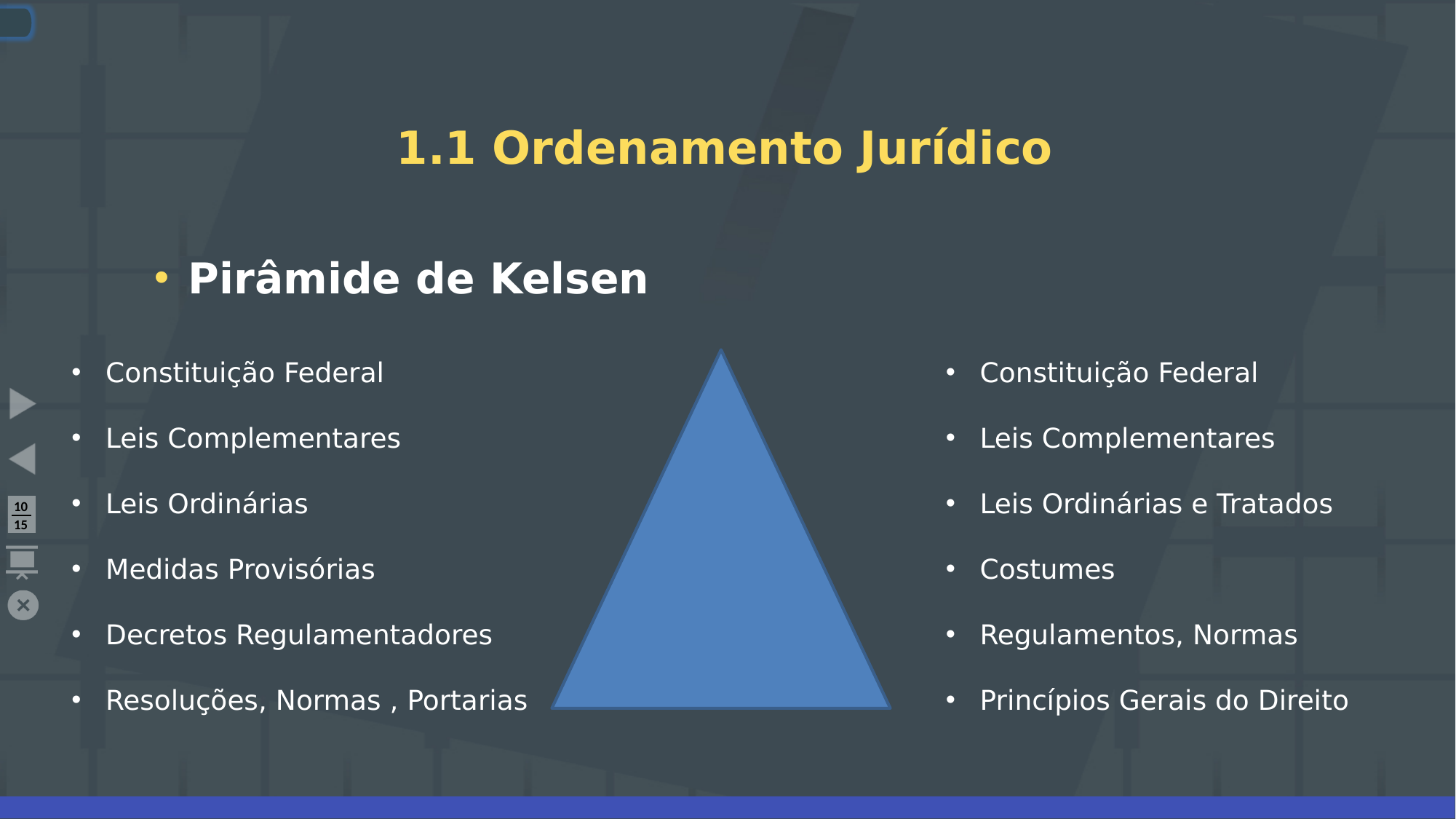

# 1.1 Ordenamento Jurídico
Pirâmide de Kelsen
Constituição Federal

Leis Complementares

Leis Ordinárias

Medidas Provisórias

Decretos Regulamentadores

Resoluções, Normas , Portarias

Constituição Federal

Leis Complementares

Leis Ordinárias e Tratados

Costumes

Regulamentos, Normas

Princípios Gerais do Direito